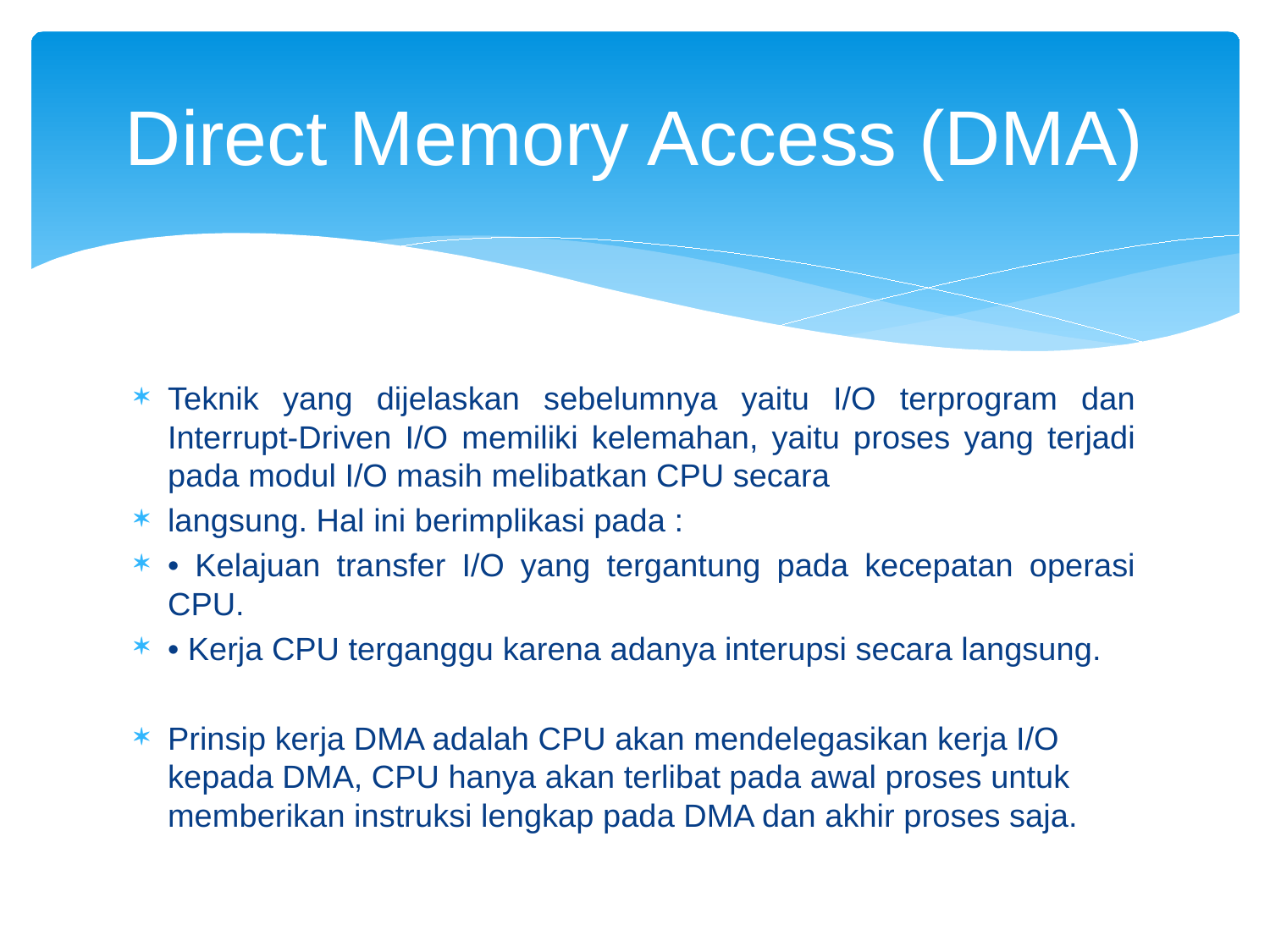

# Direct Memory Access (DMA)
Teknik yang dijelaskan sebelumnya yaitu I/O terprogram dan Interrupt-Driven I/O memiliki kelemahan, yaitu proses yang terjadi pada modul I/O masih melibatkan CPU secara
langsung. Hal ini berimplikasi pada :
• Kelajuan transfer I/O yang tergantung pada kecepatan operasi CPU.
• Kerja CPU terganggu karena adanya interupsi secara langsung.

Prinsip kerja DMA adalah CPU akan mendelegasikan kerja I/O kepada DMA, CPU hanya akan terlibat pada awal proses untuk memberikan instruksi lengkap pada DMA dan akhir proses saja.